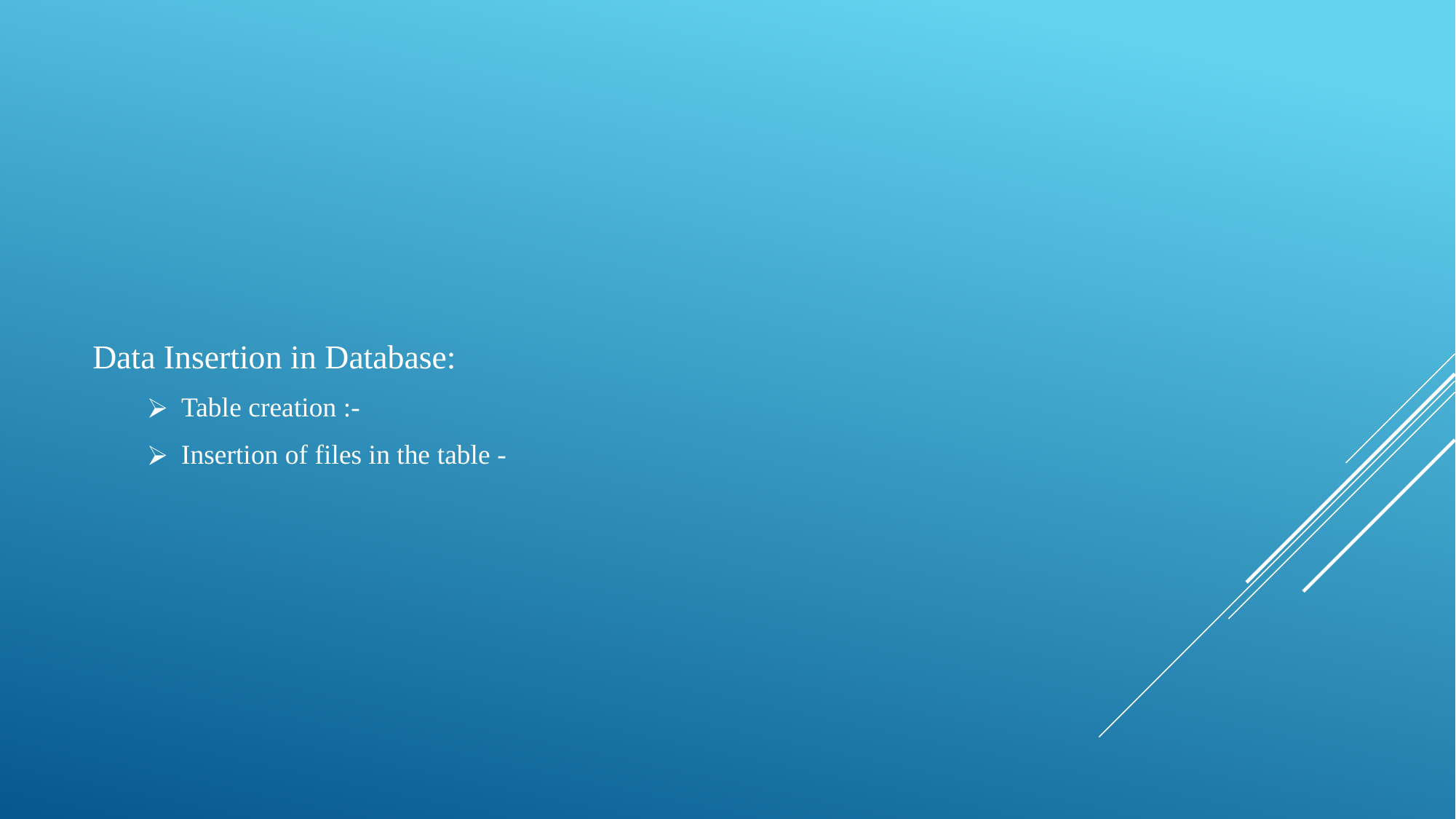

Data Insertion in Database:
Table creation :-
Insertion of files in the table -